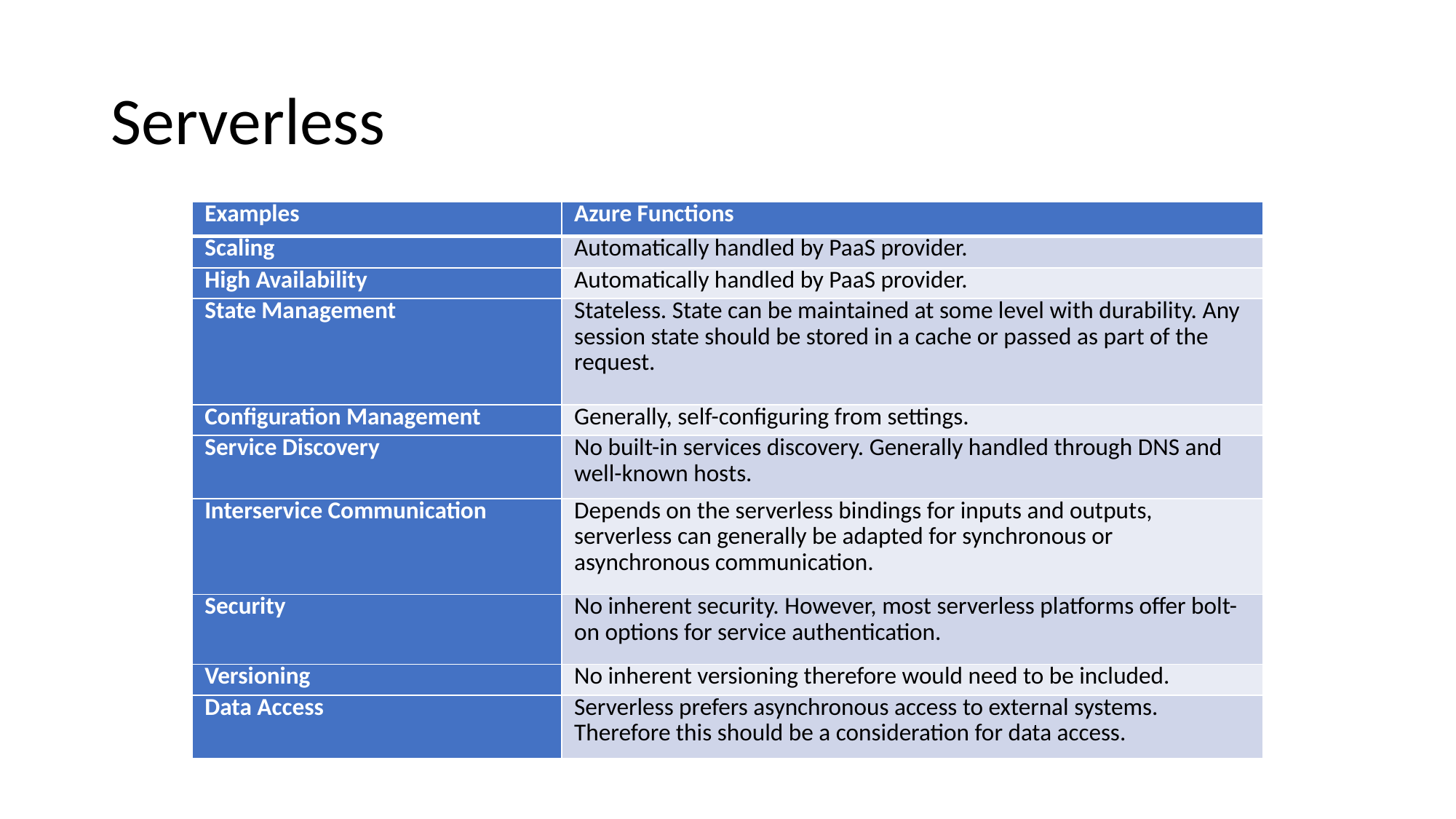

# Serverless
| Examples | Azure Functions |
| --- | --- |
| Scaling | Automatically handled by PaaS provider. |
| High Availability | Automatically handled by PaaS provider. |
| State Management | Stateless. State can be maintained at some level with durability. Any session state should be stored in a cache or passed as part of the request. |
| Configuration Management | Generally, self-configuring from settings. |
| Service Discovery | No built-in services discovery. Generally handled through DNS and well-known hosts. |
| Interservice Communication | Depends on the serverless bindings for inputs and outputs, serverless can generally be adapted for synchronous or asynchronous communication. |
| Security | No inherent security. However, most serverless platforms offer bolt-on options for service authentication. |
| Versioning | No inherent versioning therefore would need to be included. |
| Data Access | Serverless prefers asynchronous access to external systems. Therefore this should be a consideration for data access. |